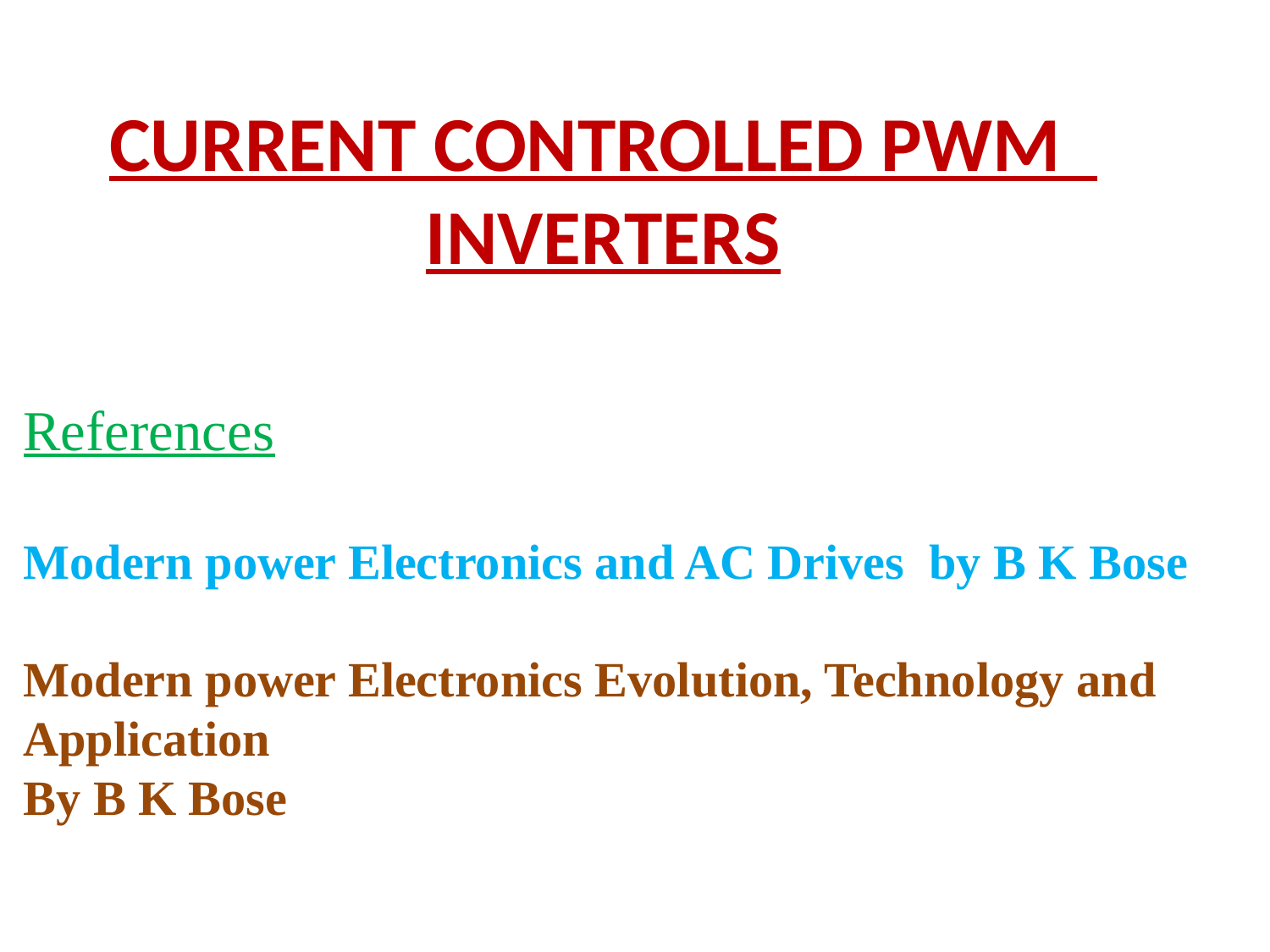

# CURRENT CONTROLLED PWM   INVERTERS
References

Modern power Electronics and AC Drives  by B K Bose

Modern power Electronics Evolution, Technology and Application
By B K Bose